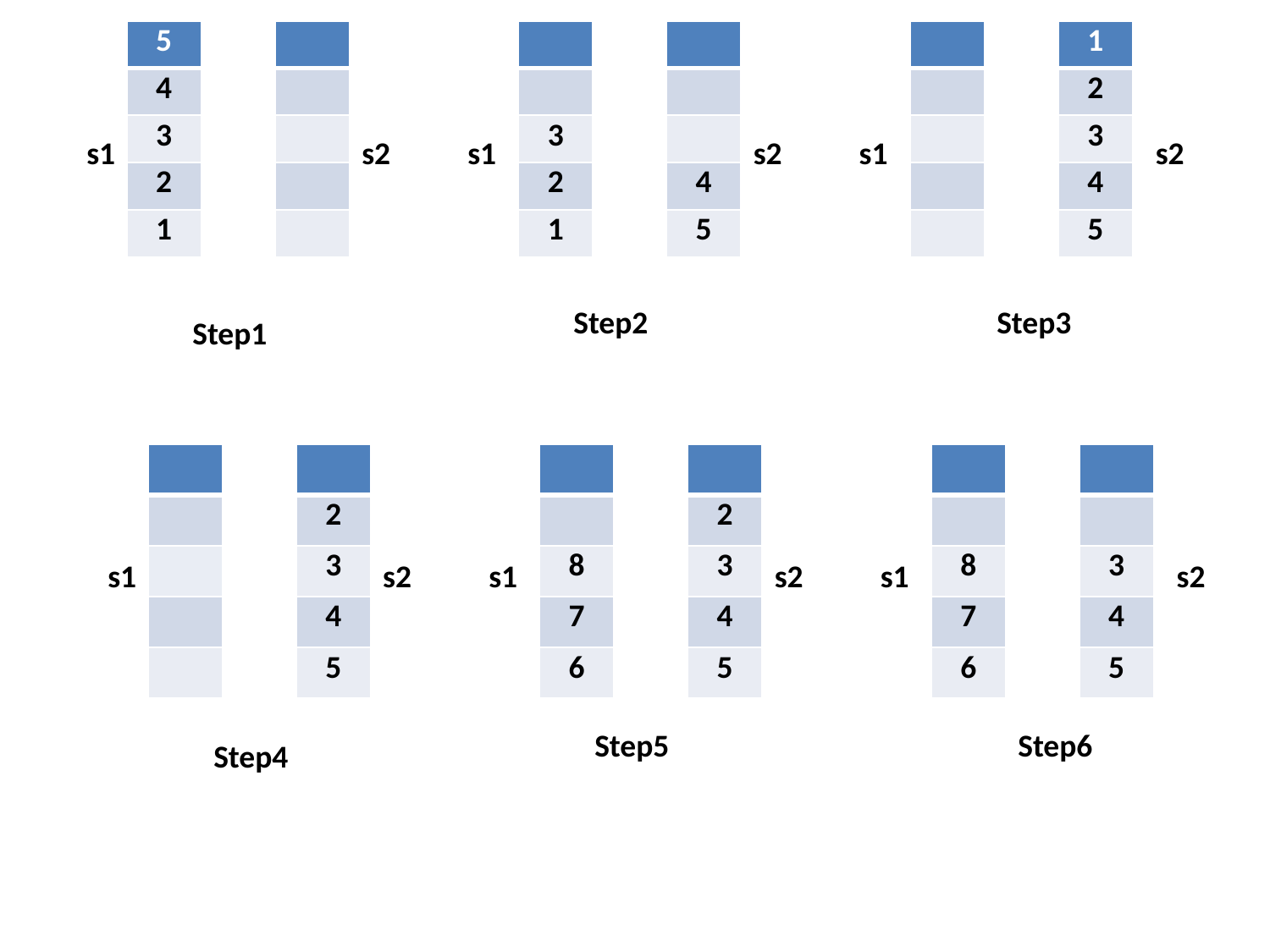

| 5 |
| --- |
| 4 |
| 3 |
| 2 |
| 1 |
|  |
| --- |
|  |
|  |
|  |
|  |
|  |
| --- |
|  |
| 3 |
| 2 |
| 1 |
|  |
| --- |
|  |
|  |
| 4 |
| 5 |
|  |
| --- |
|  |
|  |
|  |
|  |
| 1 |
| --- |
| 2 |
| 3 |
| 4 |
| 5 |
s1
s2
s1
s2
s1
s2
Step2
Step3
Step1
|  |
| --- |
|  |
|  |
|  |
|  |
|  |
| --- |
| 2 |
| 3 |
| 4 |
| 5 |
|  |
| --- |
|  |
| 8 |
| 7 |
| 6 |
|  |
| --- |
| 2 |
| 3 |
| 4 |
| 5 |
|  |
| --- |
|  |
| 8 |
| 7 |
| 6 |
|  |
| --- |
|  |
| 3 |
| 4 |
| 5 |
s1
s2
s1
s2
s1
s2
Step5
Step6
Step4